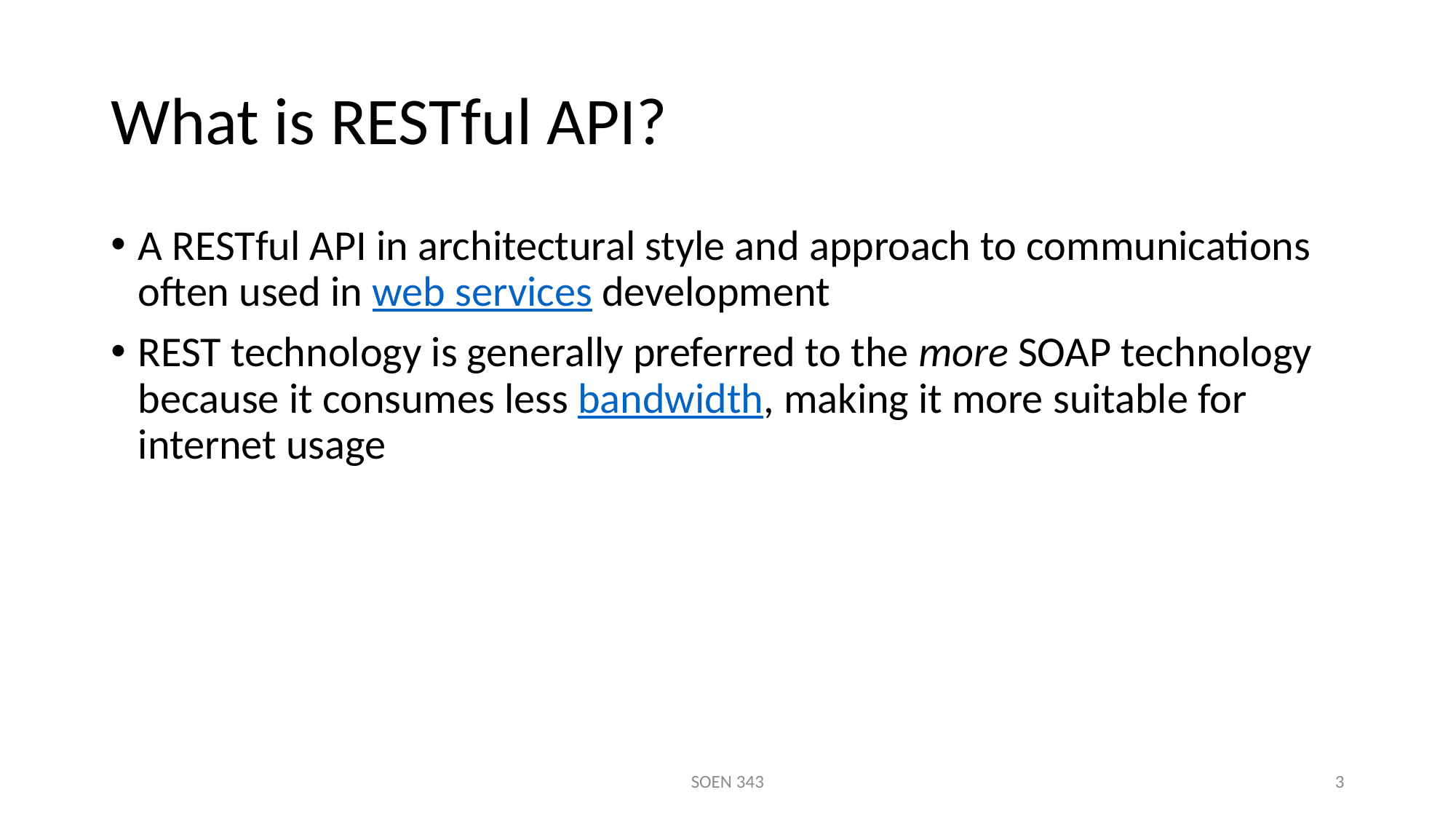

# What is RESTful API?
A RESTful API in architectural style and approach to communications often used in web services development
REST technology is generally preferred to the more SOAP technology because it consumes less bandwidth, making it more suitable for internet usage
SOEN 343
3